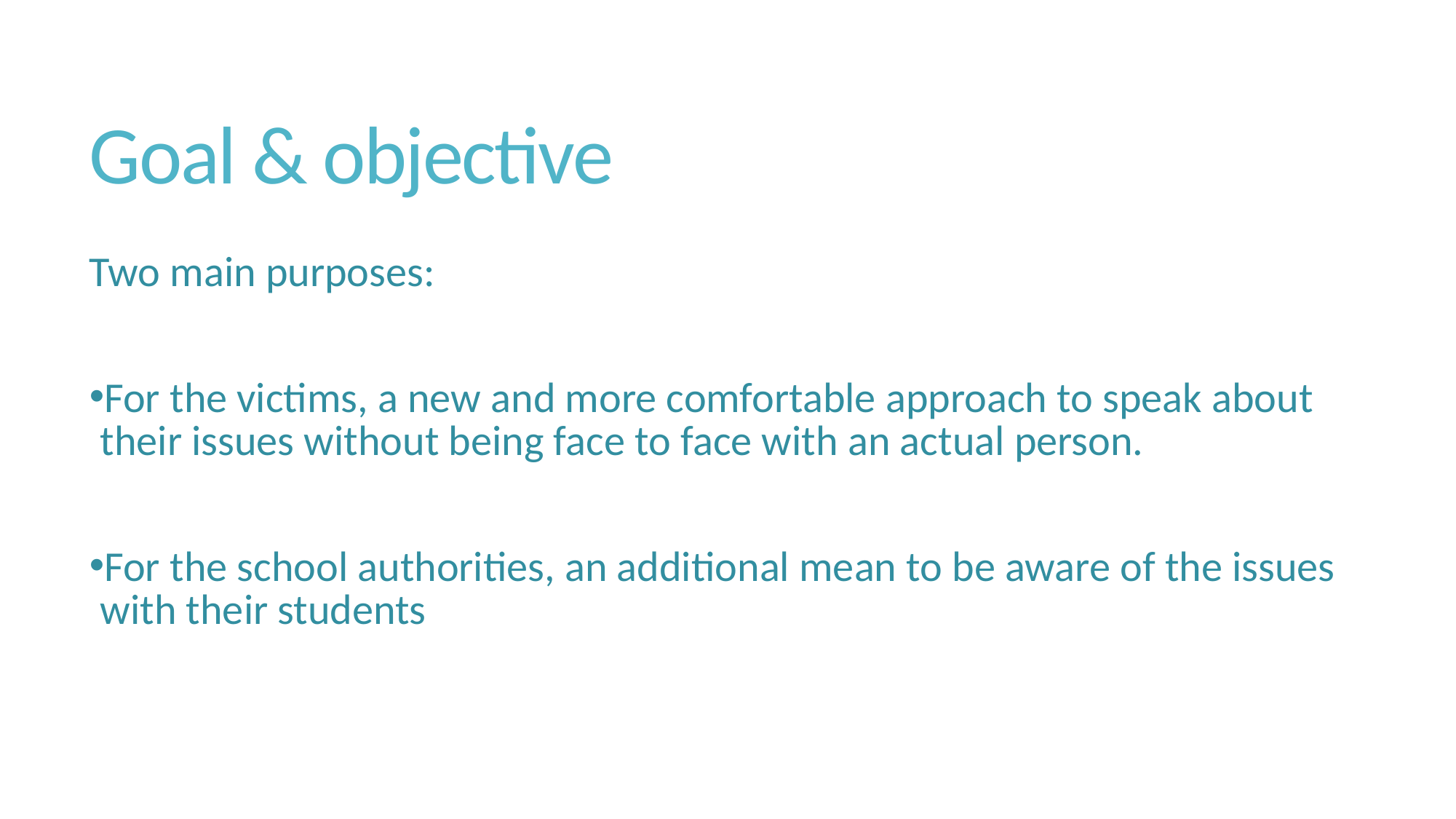

# Goal & objective
Two main purposes:

For the victims, a new and more comfortable approach to speak about their issues without being face to face with an actual person.

For the school authorities, an additional mean to be aware of the issues with their students